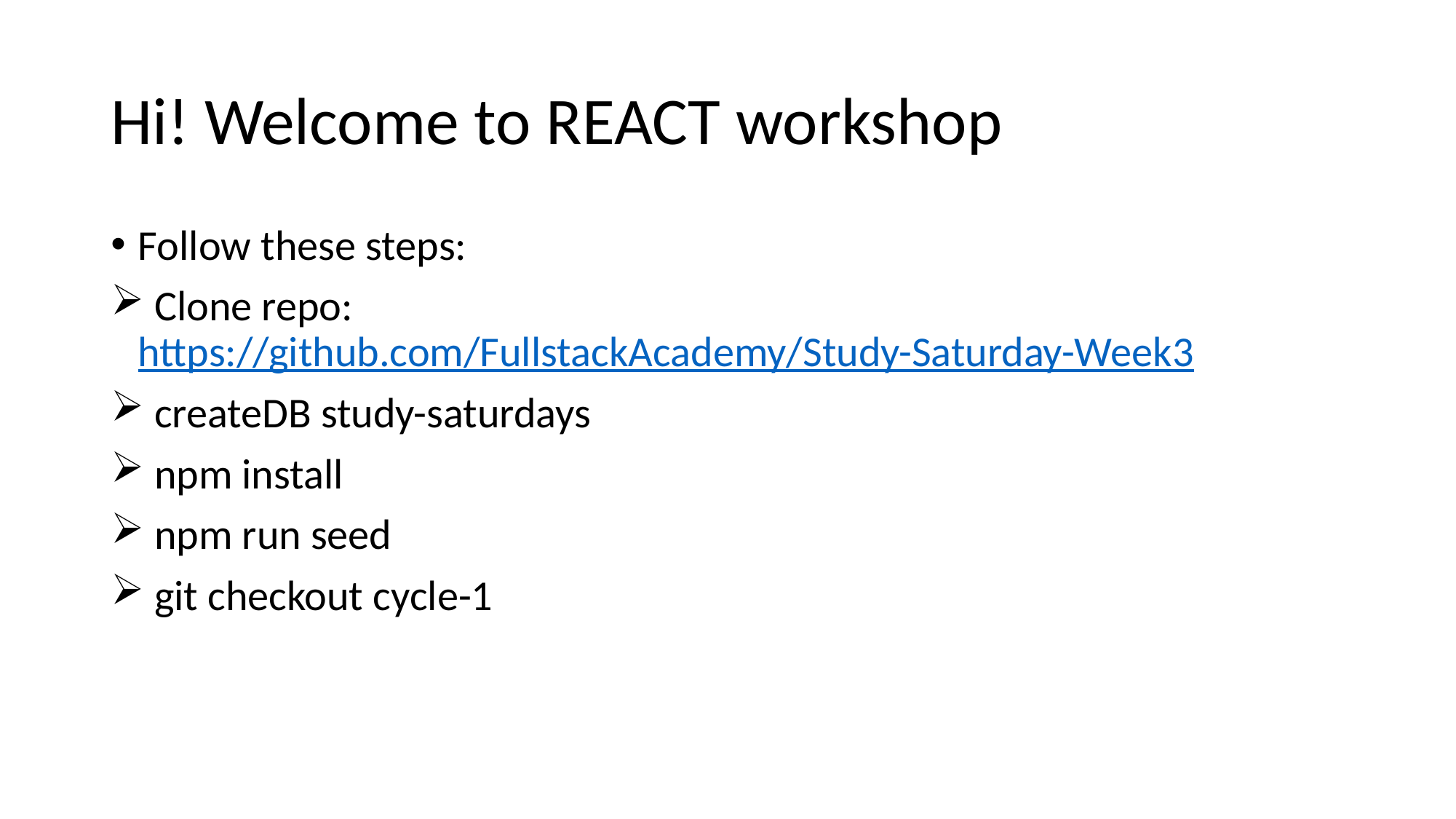

# Hi! Welcome to REACT workshop
Follow these steps:
 Clone repo: https://github.com/FullstackAcademy/Study-Saturday-Week3
 createDB study-saturdays
 npm install
 npm run seed
 git checkout cycle-1